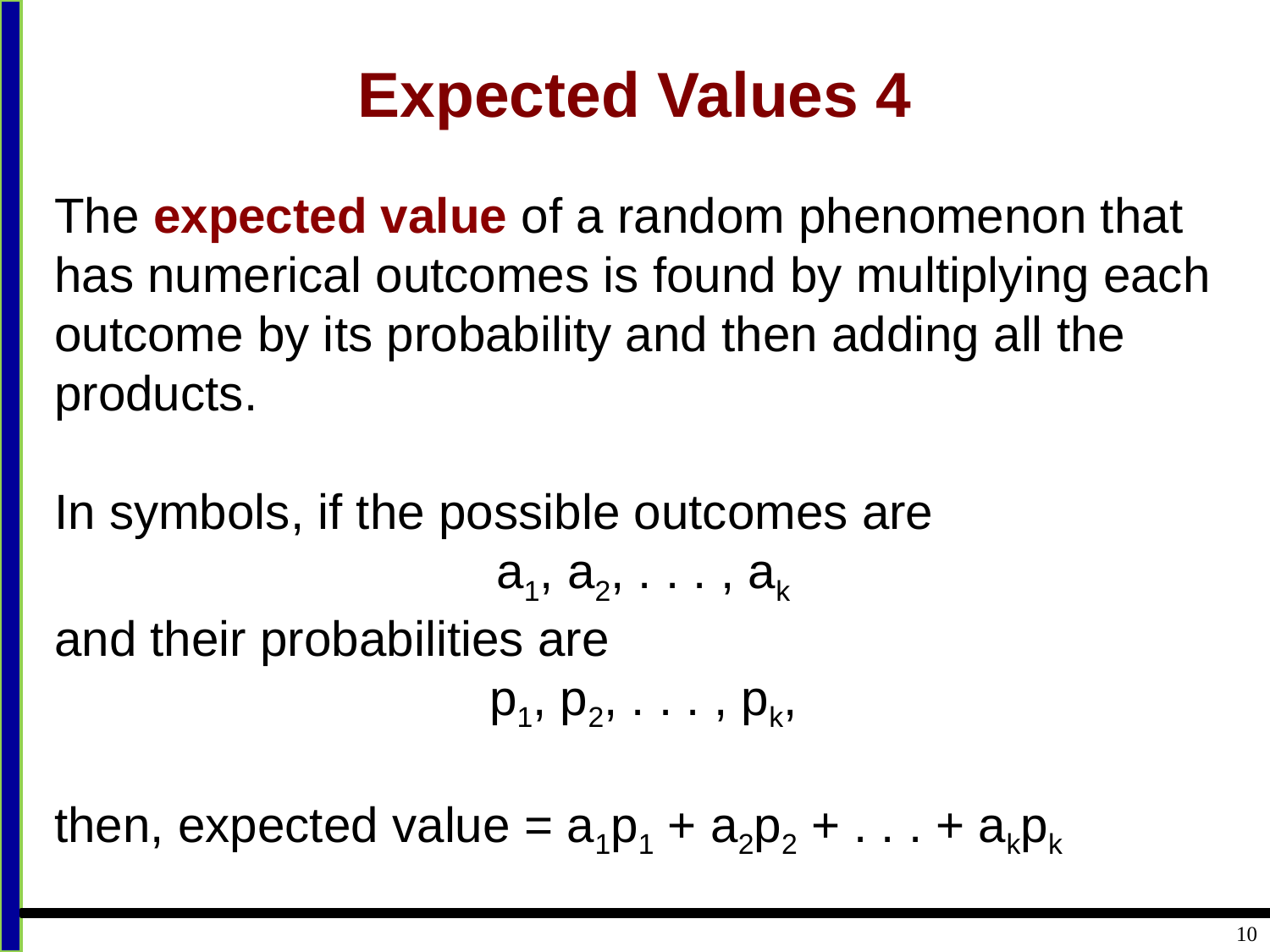

# Expected Values 4
The expected value of a random phenomenon that has numerical outcomes is found by multiplying each outcome by its probability and then adding all the products.

In symbols, if the possible outcomes are
a1, a2, . . . , ak
and their probabilities are
p1, p2, . . . , pk,

then, expected value = a1p1 + a2p2 + . . . + akpk